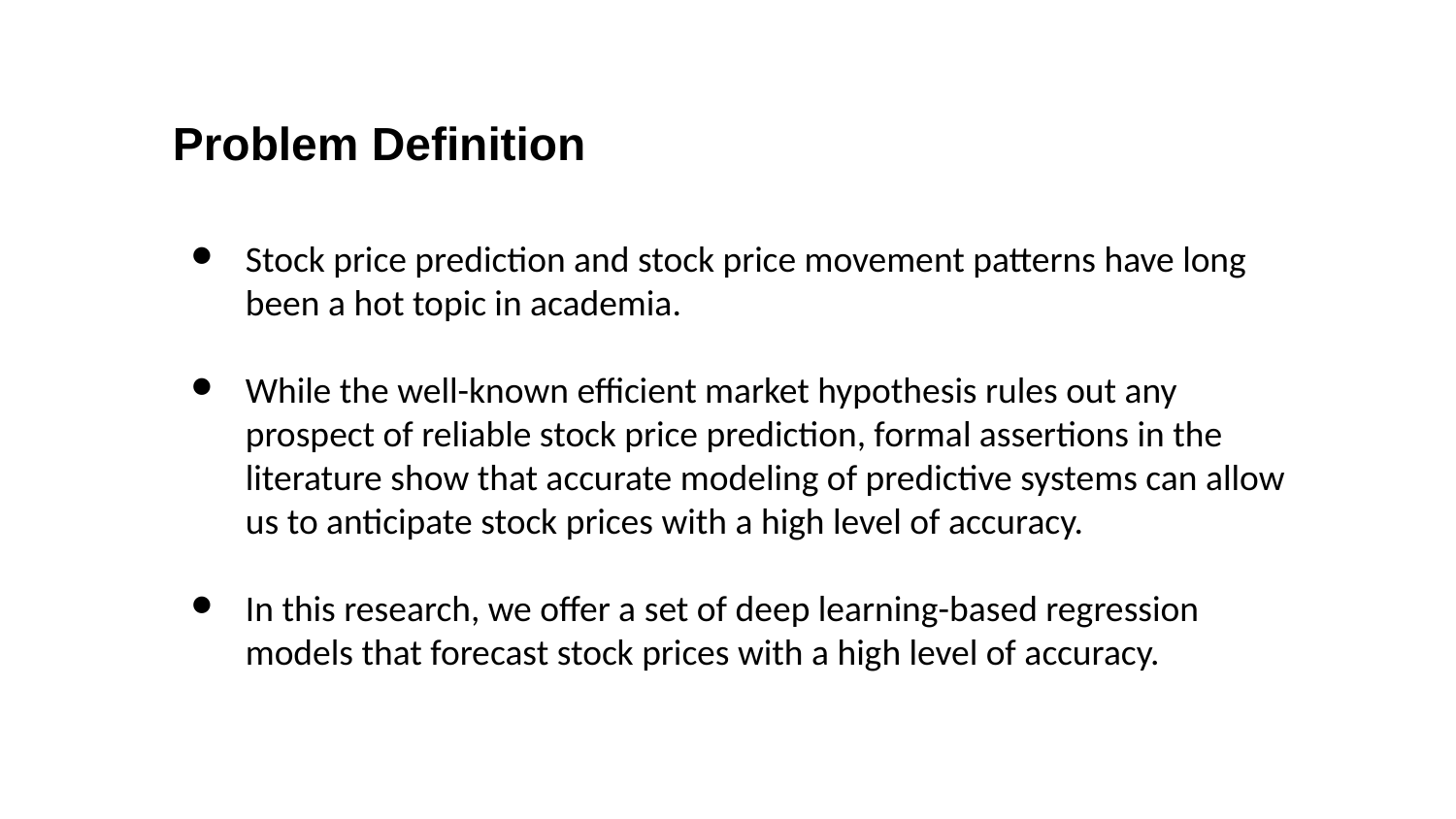

Problem Definition
Stock price prediction and stock price movement patterns have long been a hot topic in academia.

While the well-known efficient market hypothesis rules out any prospect of reliable stock price prediction, formal assertions in the literature show that accurate modeling of predictive systems can allow us to anticipate stock prices with a high level of accuracy.

In this research, we offer a set of deep learning-based regression models that forecast stock prices with a high level of accuracy.